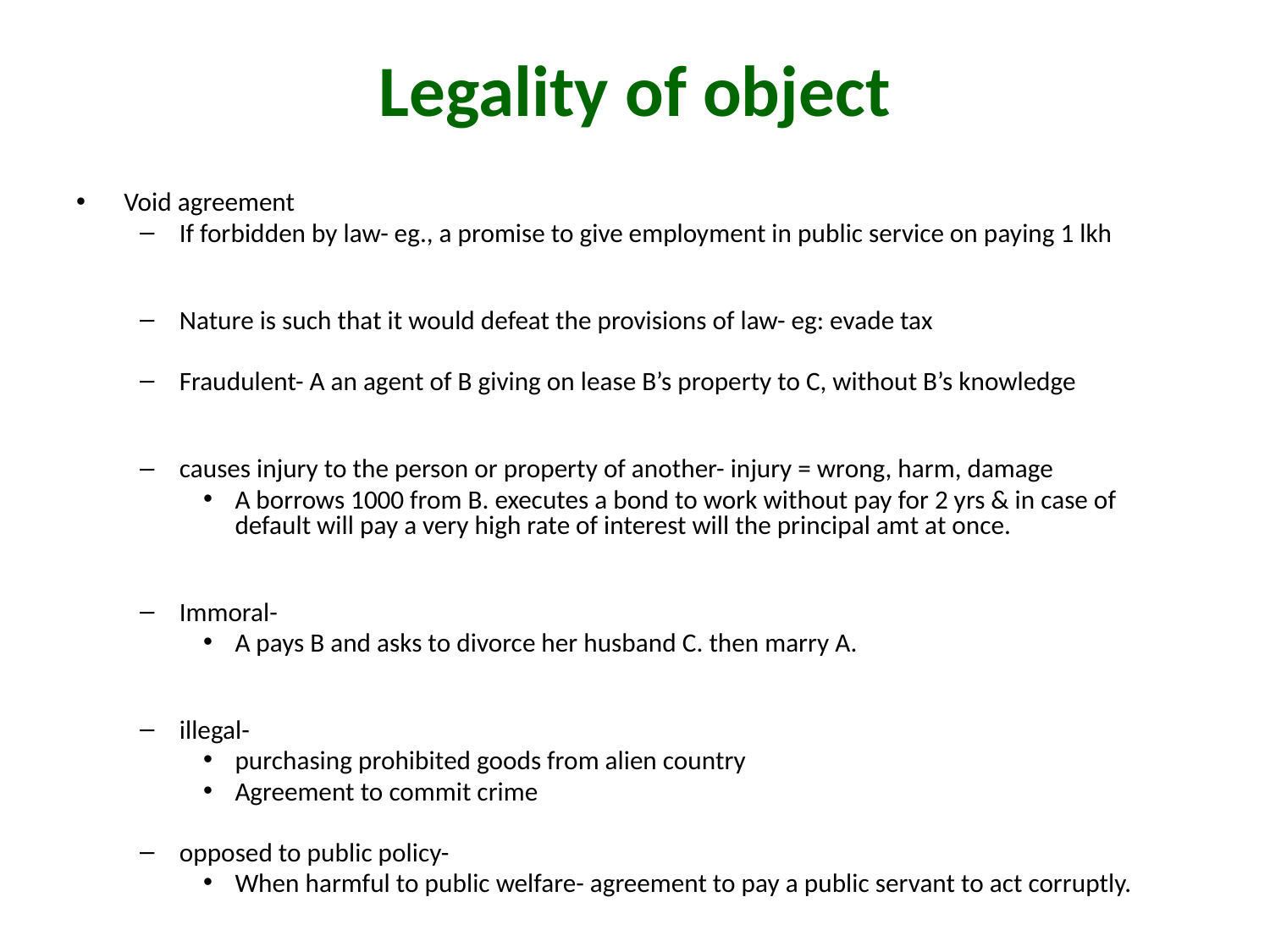

# Legality of object

Void agreement
If forbidden by law- eg., a promise to give employment in public service on paying 1 lkh

Nature is such that it would defeat the provisions of law- eg: evade tax

Fraudulent- A an agent of B giving on lease B’s property to C, without B’s knowledge

causes injury to the person or property of another- injury = wrong, harm, damage
A borrows 1000 from B. executes a bond to work without pay for 2 yrs & in case of default will pay a very high rate of interest will the principal amt at once.

Immoral-
A pays B and asks to divorce her husband C. then marry A.

illegal-
purchasing prohibited goods from alien country
Agreement to commit crime

opposed to public policy-
When harmful to public welfare- agreement to pay a public servant to act corruptly.